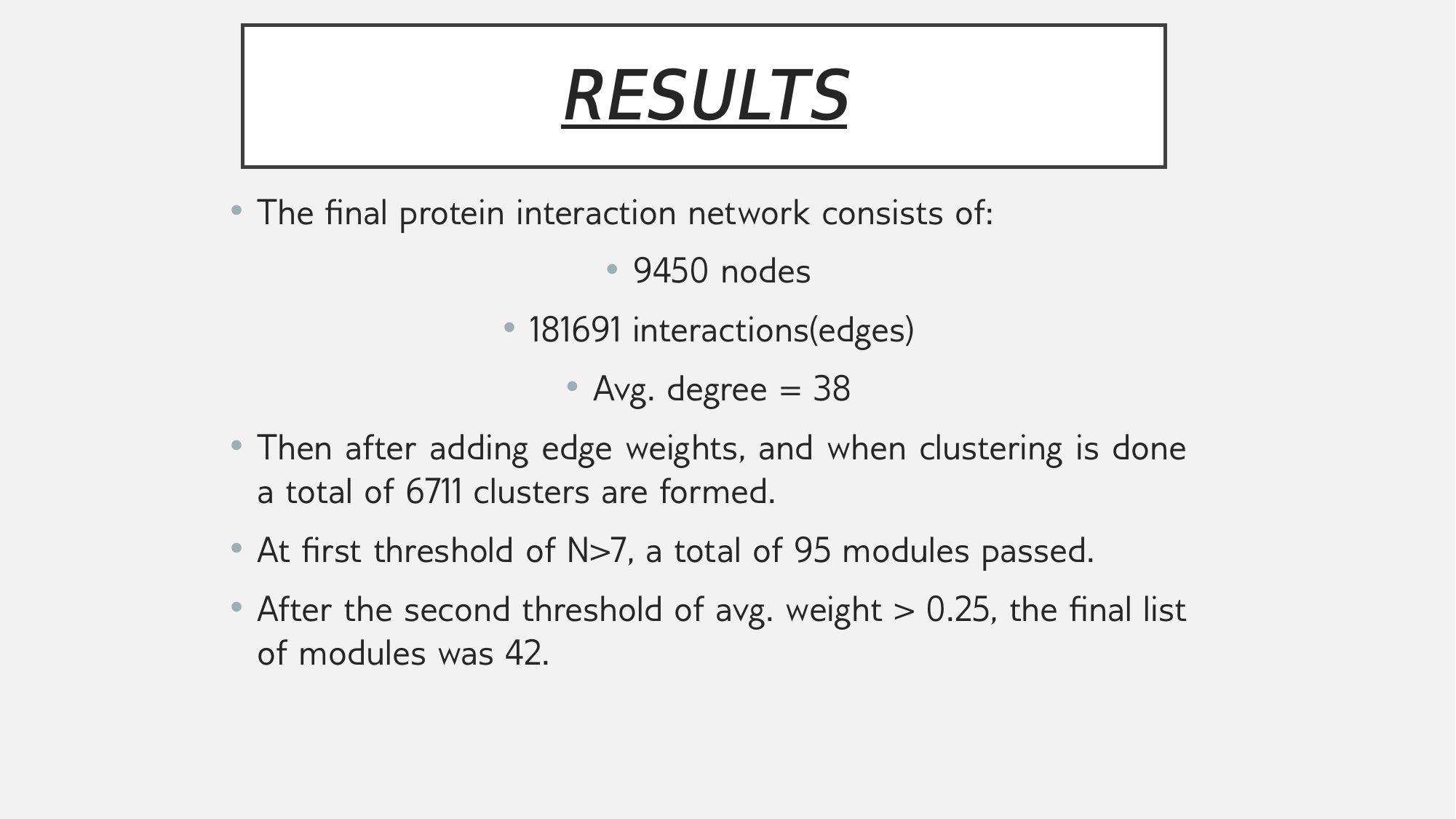

# results
The final protein interaction network consists of:
9450 nodes
181691 interactions(edges)
Avg. degree = 38
Then after adding edge weights, and when clustering is done a total of 6711 clusters are formed.
At first threshold of N>7, a total of 95 modules passed.
After the second threshold of avg. weight > 0.25, the final list of modules was 42.